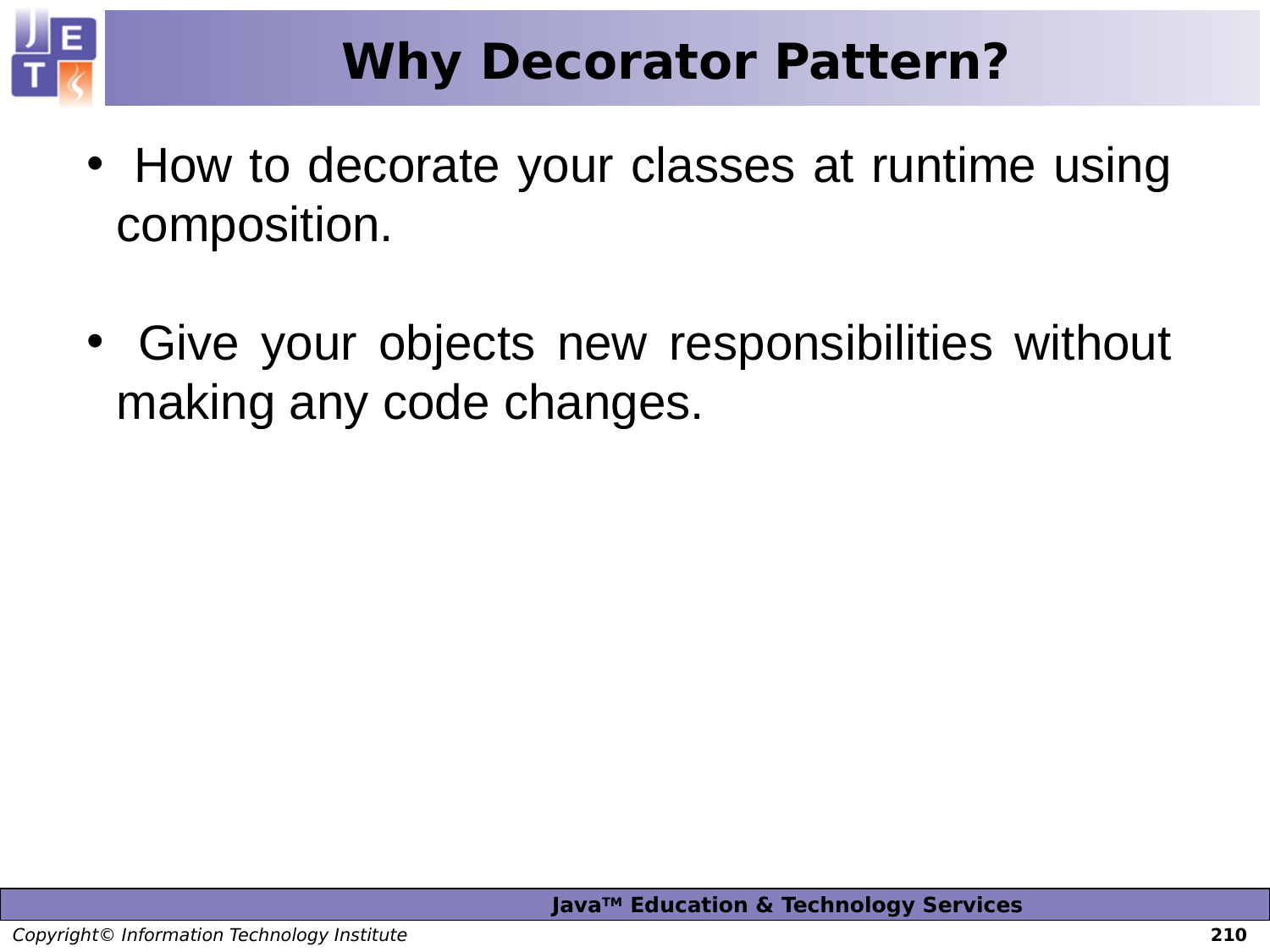

Why Decorator Pattern?
 How to decorate your classes at runtime using composition.

 Give your objects new responsibilities without making any code changes.